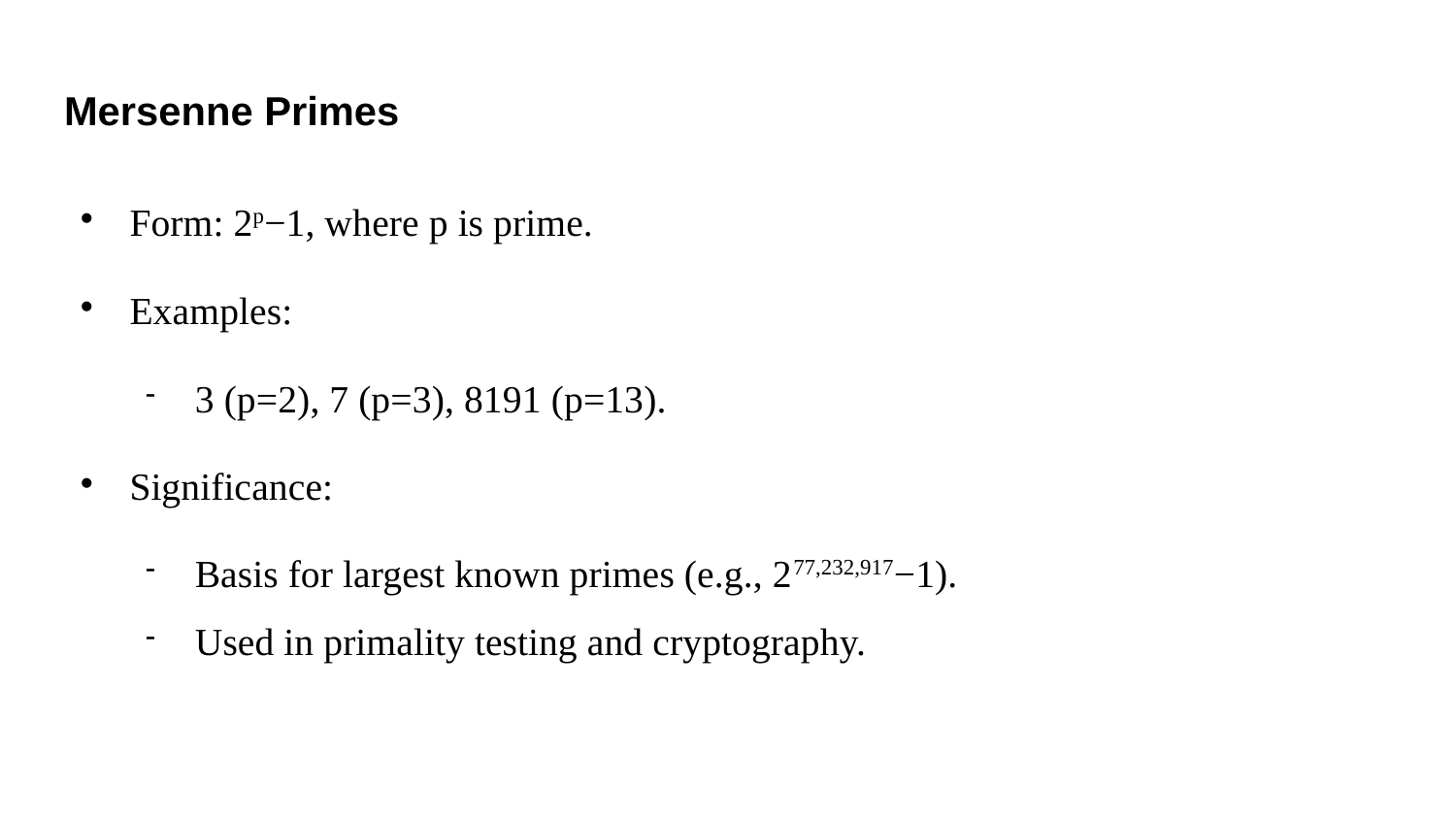

# Mersenne Primes
Form: 2p−1, where p is prime.
Examples:
3 (p=2), 7 (p=3), 8191 (p=13).
Significance:
Basis for largest known primes (e.g., 277,232,917−1).
Used in primality testing and cryptography.